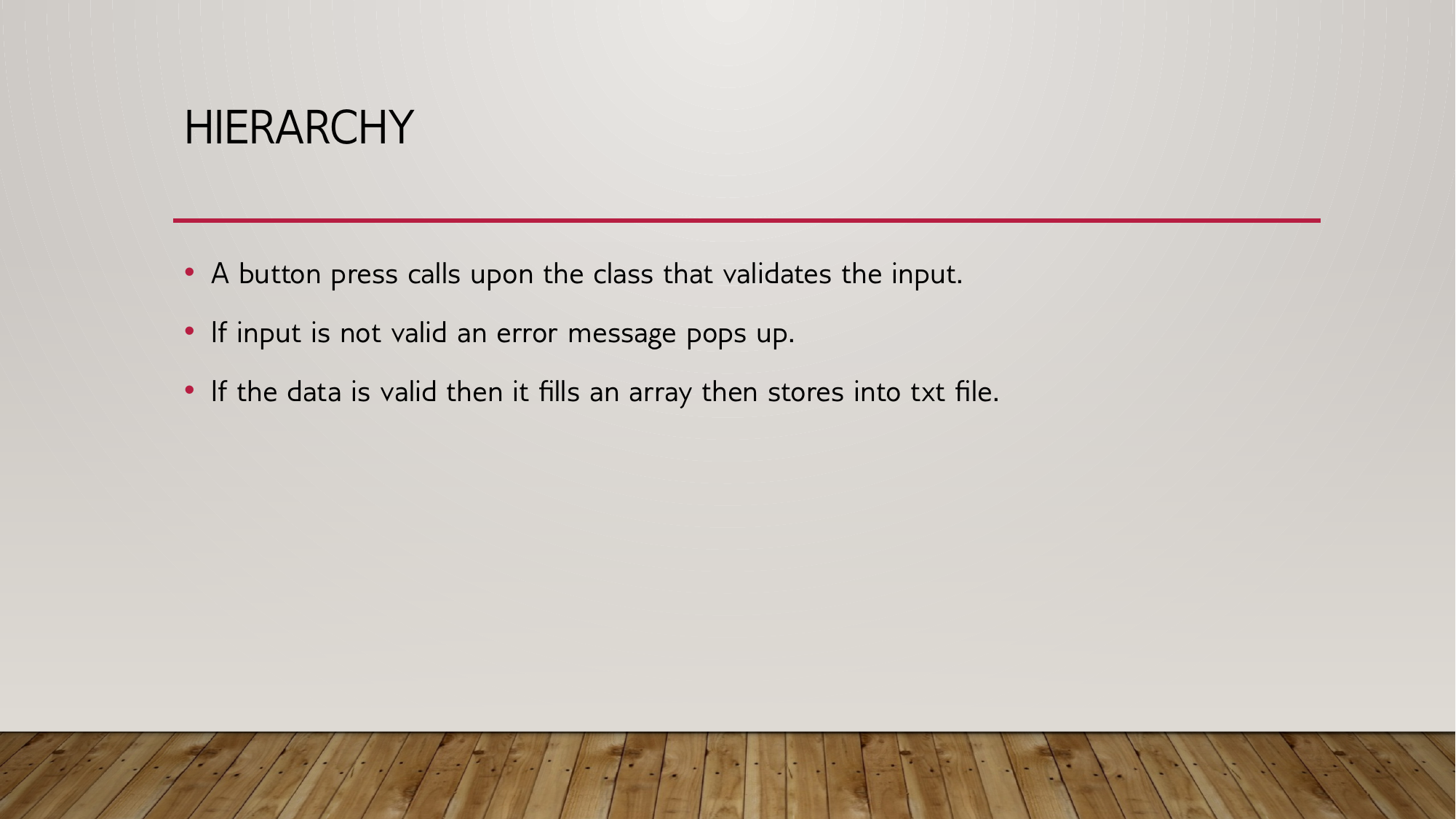

# Hierarchy
A button press calls upon the class that validates the input.
If input is not valid an error message pops up.
If the data is valid then it fills an array then stores into txt file.